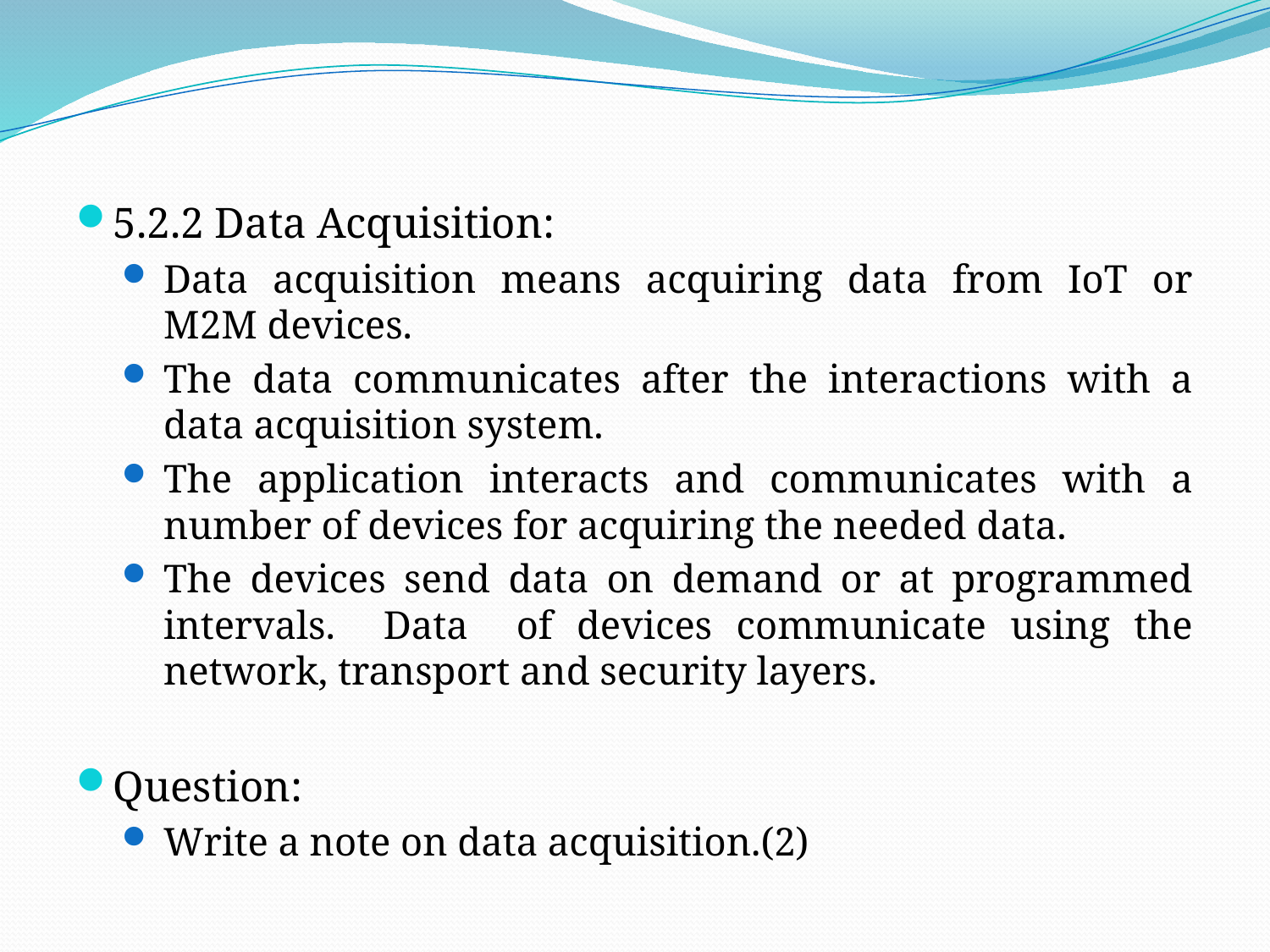

#
5.2.2 Data Acquisition:
Data acquisition means acquiring data from IoT or M2M devices.
The data communicates after the interactions with a data acquisition system.
The application interacts and communicates with a number of devices for acquiring the needed data.
The devices send data on demand or at programmed intervals.  Data  of devices communicate using the network, transport and security layers.

Question:
Write a note on data acquisition.(2)